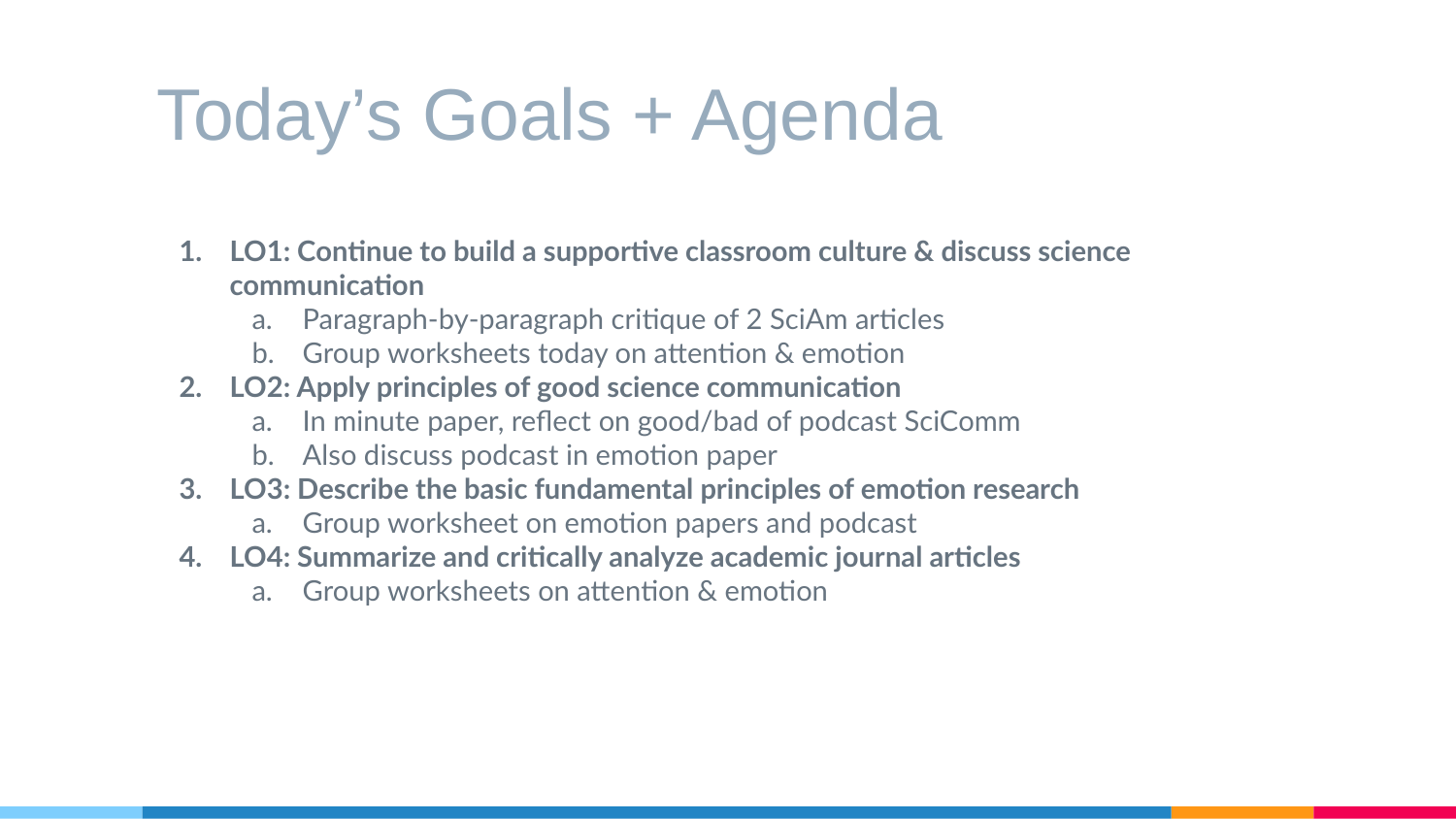

# Today’s Goals + Agenda
LO1: Continue to build a supportive classroom culture & discuss science communication
Paragraph-by-paragraph critique of 2 SciAm articles
Group worksheets today on attention & emotion
LO2: Apply principles of good science communication
In minute paper, reflect on good/bad of podcast SciComm
Also discuss podcast in emotion paper
LO3: Describe the basic fundamental principles of emotion research
Group worksheet on emotion papers and podcast
LO4: Summarize and critically analyze academic journal articles
Group worksheets on attention & emotion